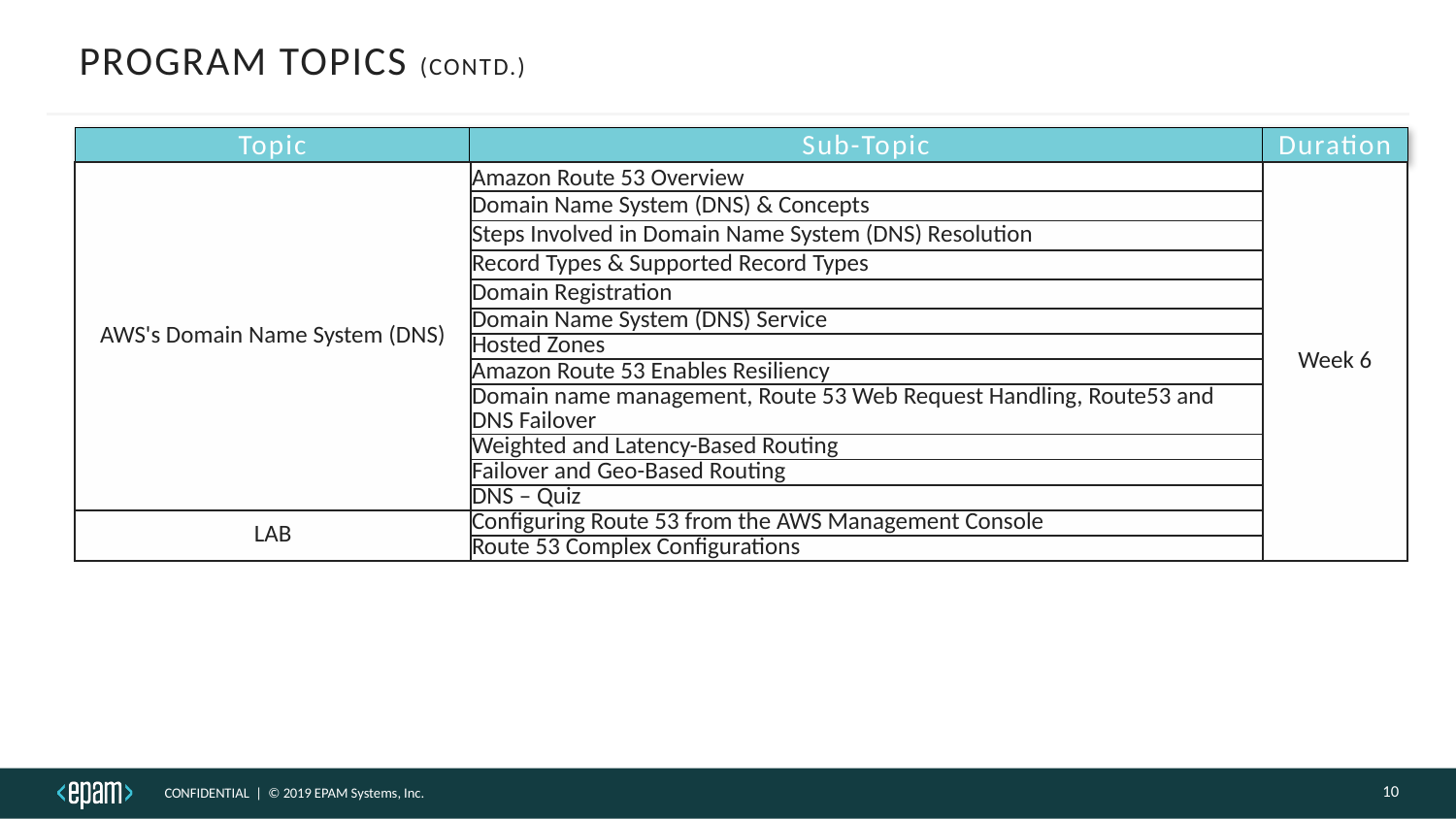

# Program topics (contd.)
| Topic | Sub-Topic | Duration |
| --- | --- | --- |
| AWS's Domain Name System (DNS) | Amazon Route 53 Overview | Week 6 |
| --- | --- | --- |
|  | Domain Name System (DNS) & Concepts |  |
|  | Steps Involved in Domain Name System (DNS) Resolution |  |
|  | Record Types & Supported Record Types |  |
|  | Domain Registration |  |
|  | Domain Name System (DNS) Service |  |
|  | Hosted Zones |  |
|  | Amazon Route 53 Enables Resiliency |  |
|  | Domain name management, Route 53 Web Request Handling, Route53 and DNS Failover |  |
|  | Weighted and Latency-Based Routing |  |
|  | Failover and Geo-Based Routing |  |
|  | DNS – Quiz |  |
| LAB | Configuring Route 53 from the AWS Management Console |  |
|  | Route 53 Complex Configurations |  |
10